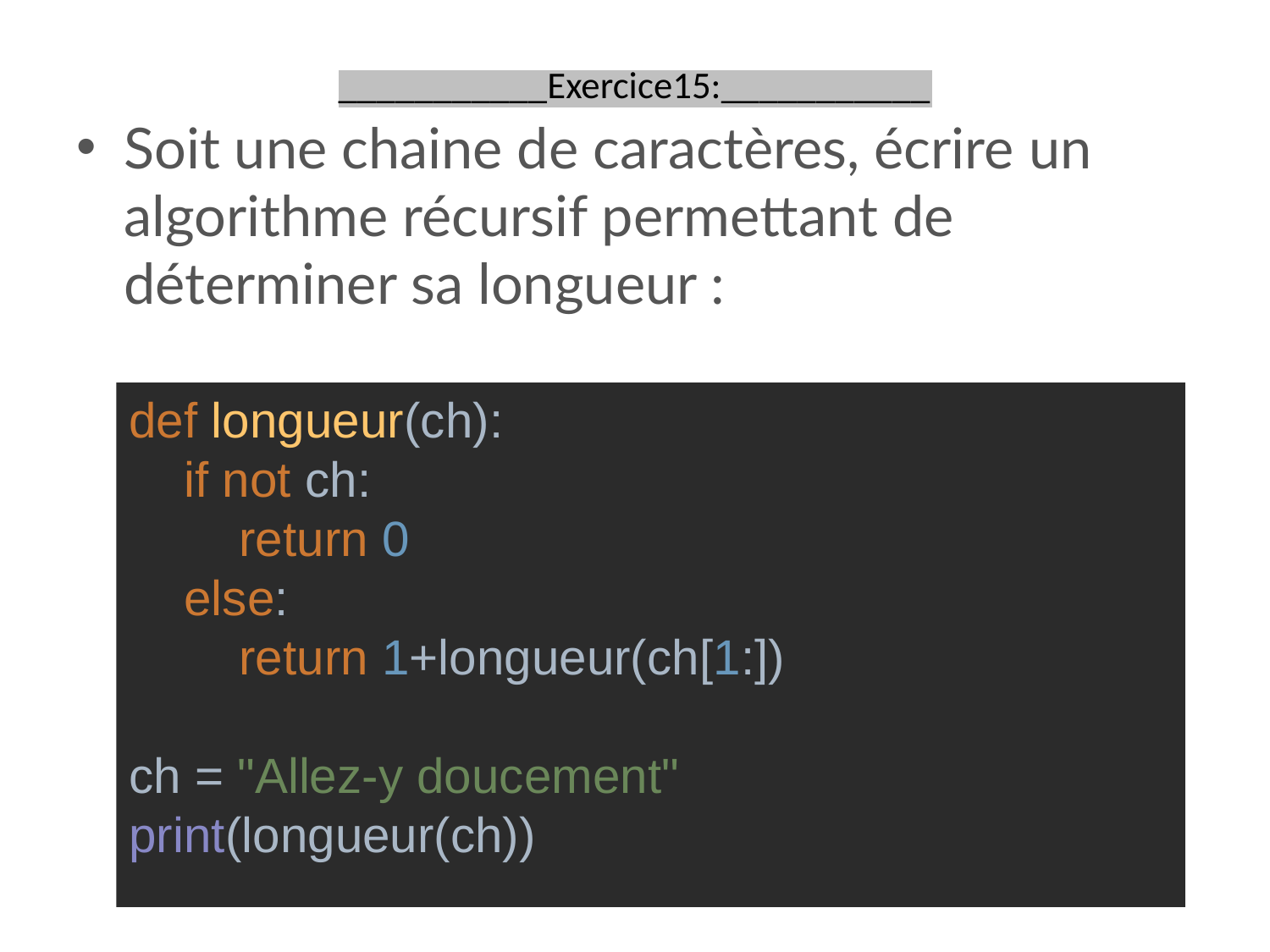

# ___________Exercice15:___________
Soit une chaine de caractères, écrire un algorithme récursif permettant de déterminer sa longueur :
def longueur(ch):
    if not ch:
        return 0
    else:
        return 1+longueur(ch[1:])
ch = "Allez-y doucement"
print(longueur(ch))